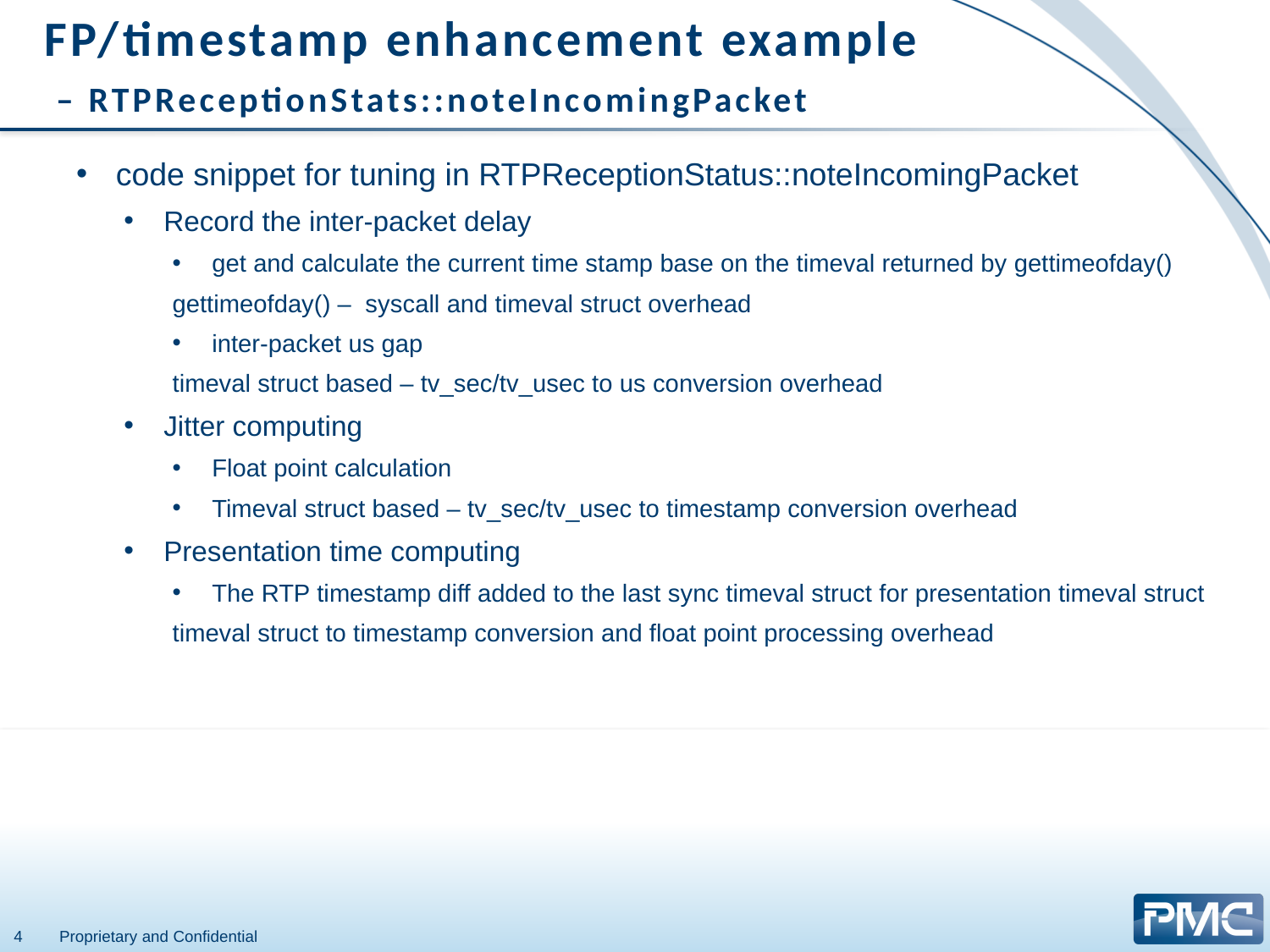

# FP/timestamp enhancement example – RTPReceptionStats::noteIncomingPacket
code snippet for tuning in RTPReceptionStatus::noteIncomingPacket
Record the inter-packet delay
get and calculate the current time stamp base on the timeval returned by gettimeofday()
gettimeofday() –  syscall and timeval struct overhead
inter-packet us gap
timeval struct based – tv_sec/tv_usec to us conversion overhead
Jitter computing
Float point calculation
Timeval struct based – tv_sec/tv_usec to timestamp conversion overhead
Presentation time computing
The RTP timestamp diff added to the last sync timeval struct for presentation timeval struct
timeval struct to timestamp conversion and float point processing overhead